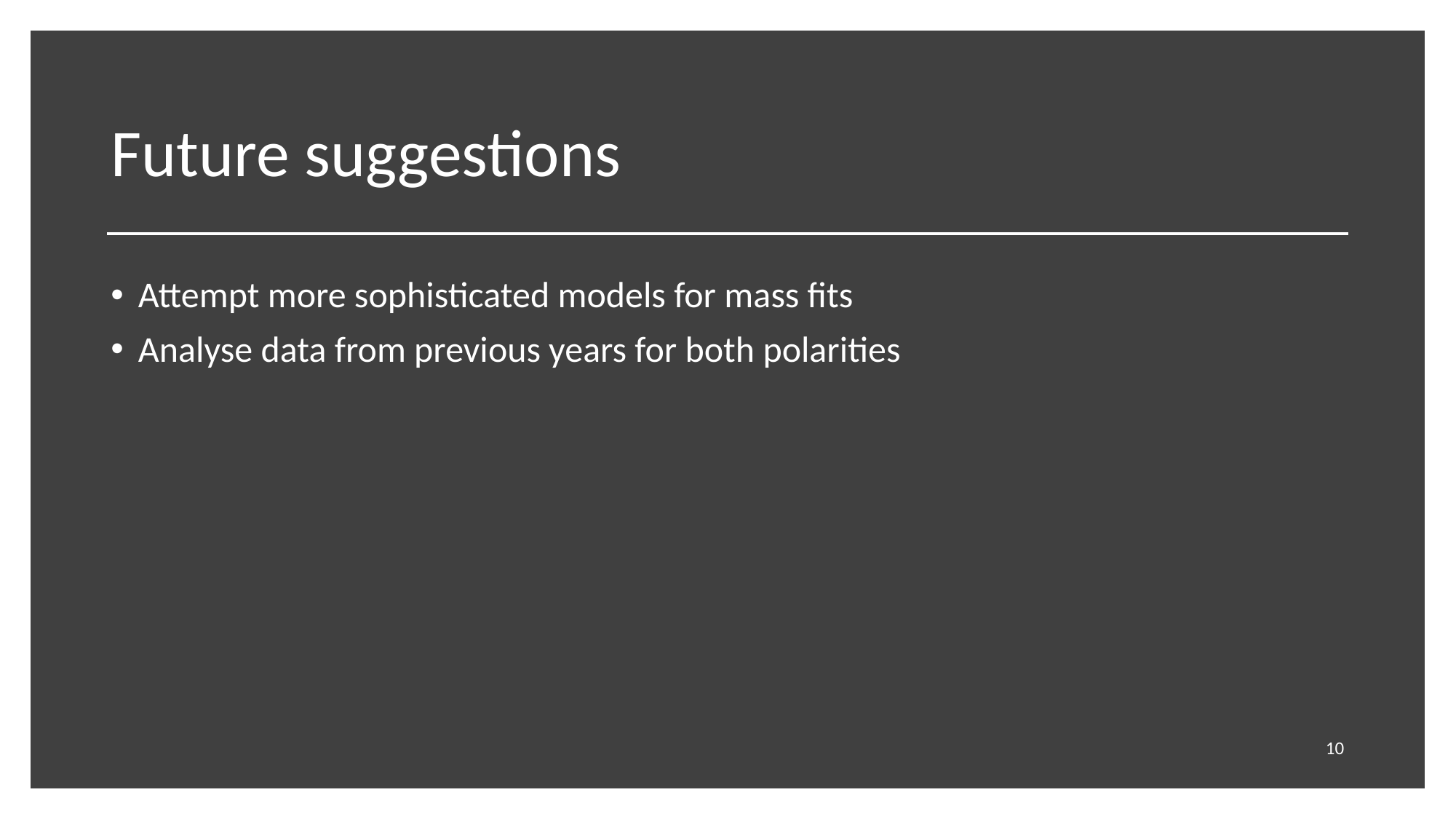

# Future suggestions
Attempt more sophisticated models for mass fits
Analyse data from previous years for both polarities

10